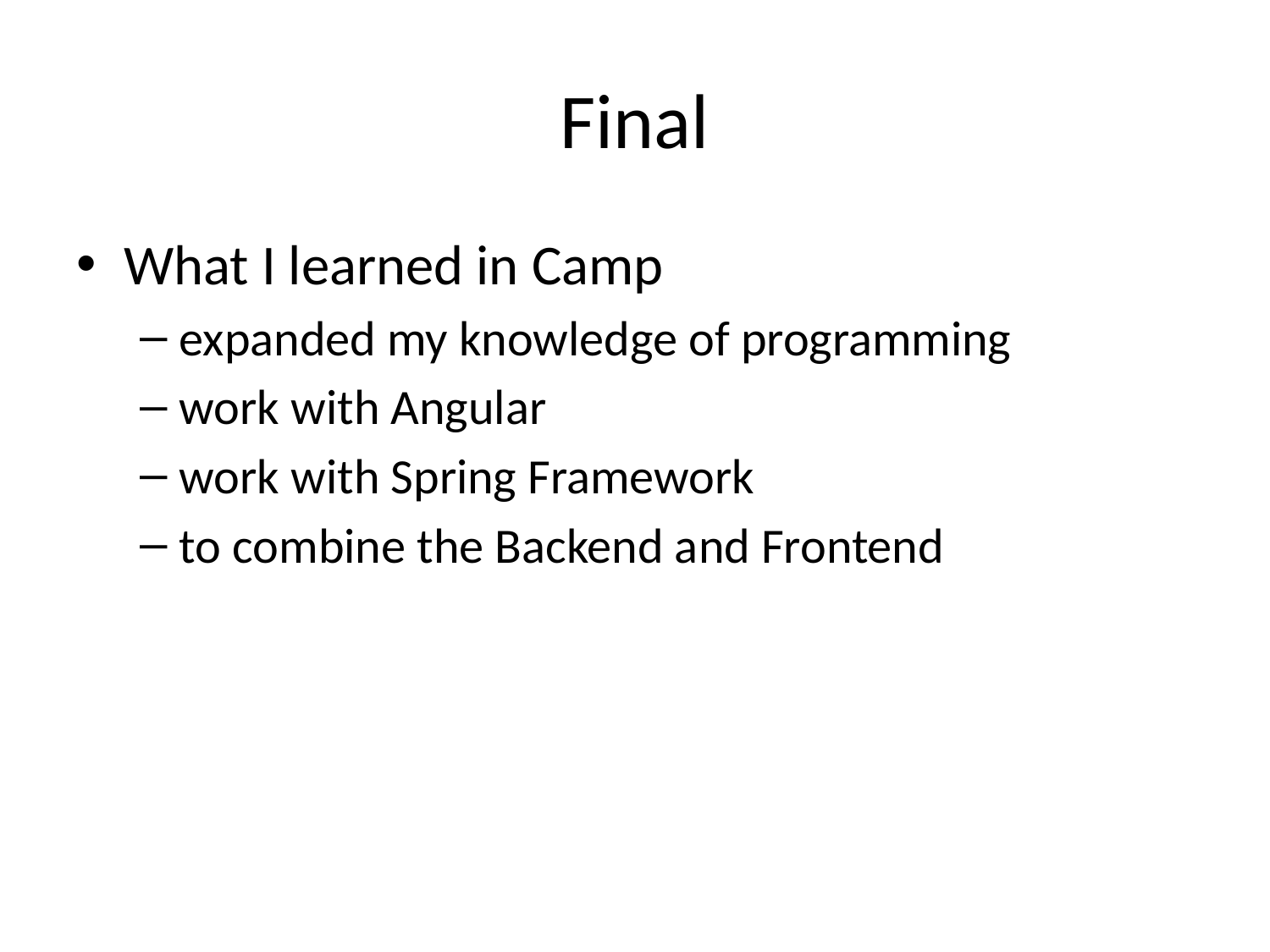

# Final
What I learned in Camp
expanded my knowledge of programming
work with Angular
work with Spring Framework
to combine the Backend and Frontend